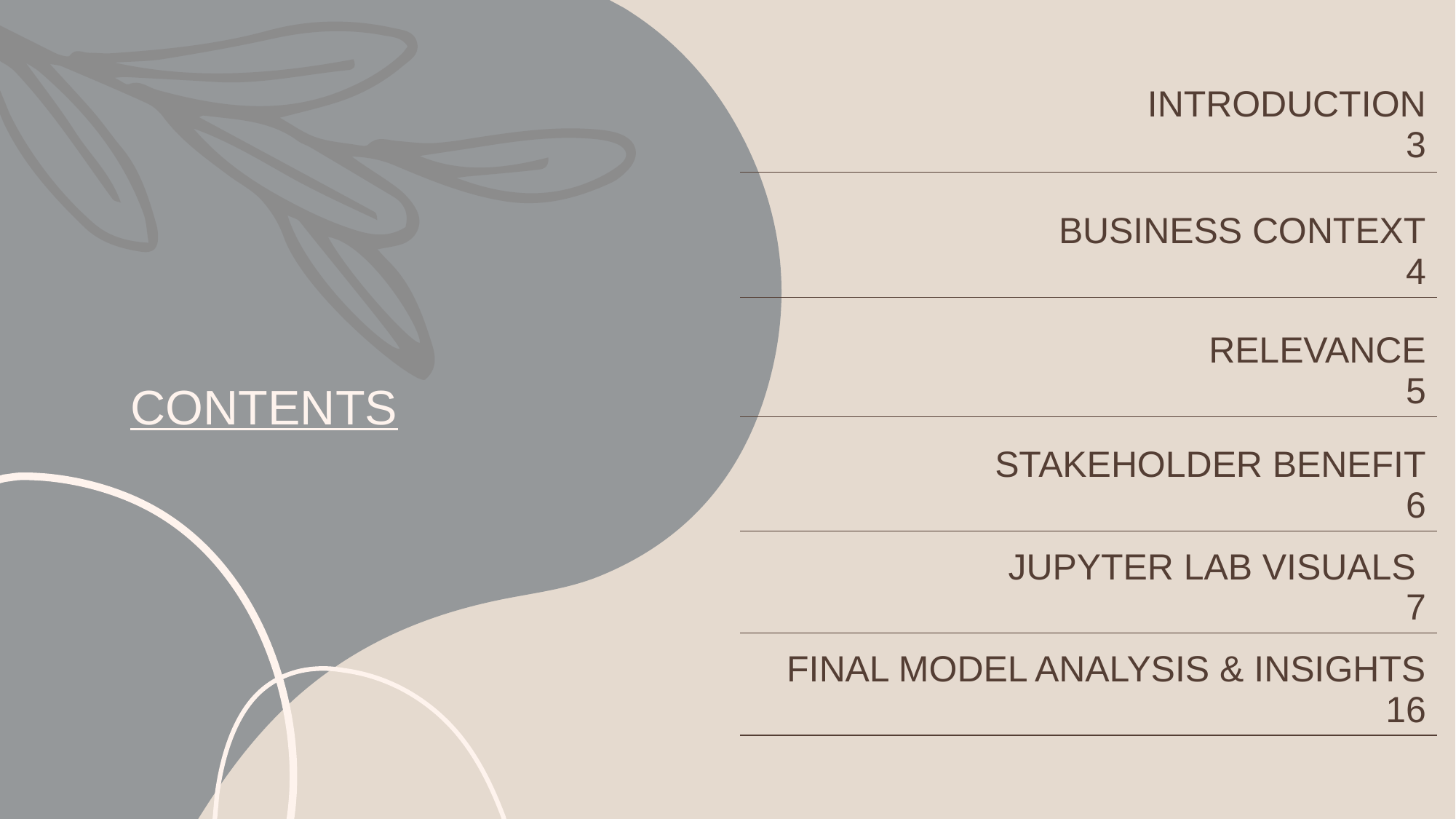

| INTRODUCTION 3 |
| --- |
| BUSINESS CONTEXT 4 |
| RELEVANCE 5 |
| STAKEHOLDER BENEFIT 6 |
| JUPYTER LAB VISUALS 7 |
| FINAL MODEL ANALYSIS & INSIGHTS 16 |
# CONTENTS